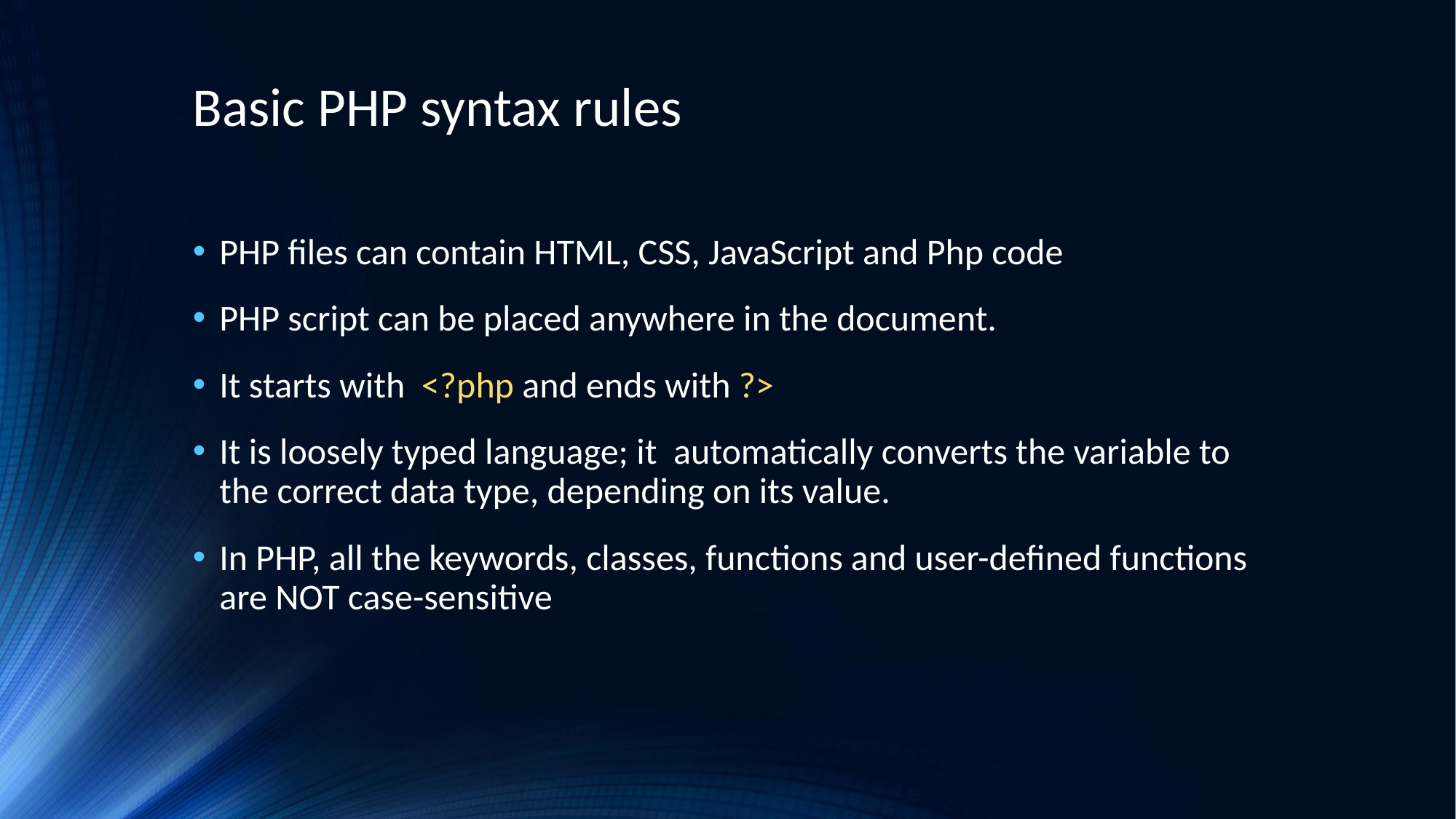

# Basic PHP syntax rules
PHP files can contain HTML, CSS, JavaScript and Php code
PHP script can be placed anywhere in the document.
It starts with  <?php and ends with ?>
It is loosely typed language; it  automatically converts the variable to the correct data type, depending on its value.
In PHP, all the keywords, classes, functions and user-defined functions are NOT case-sensitive